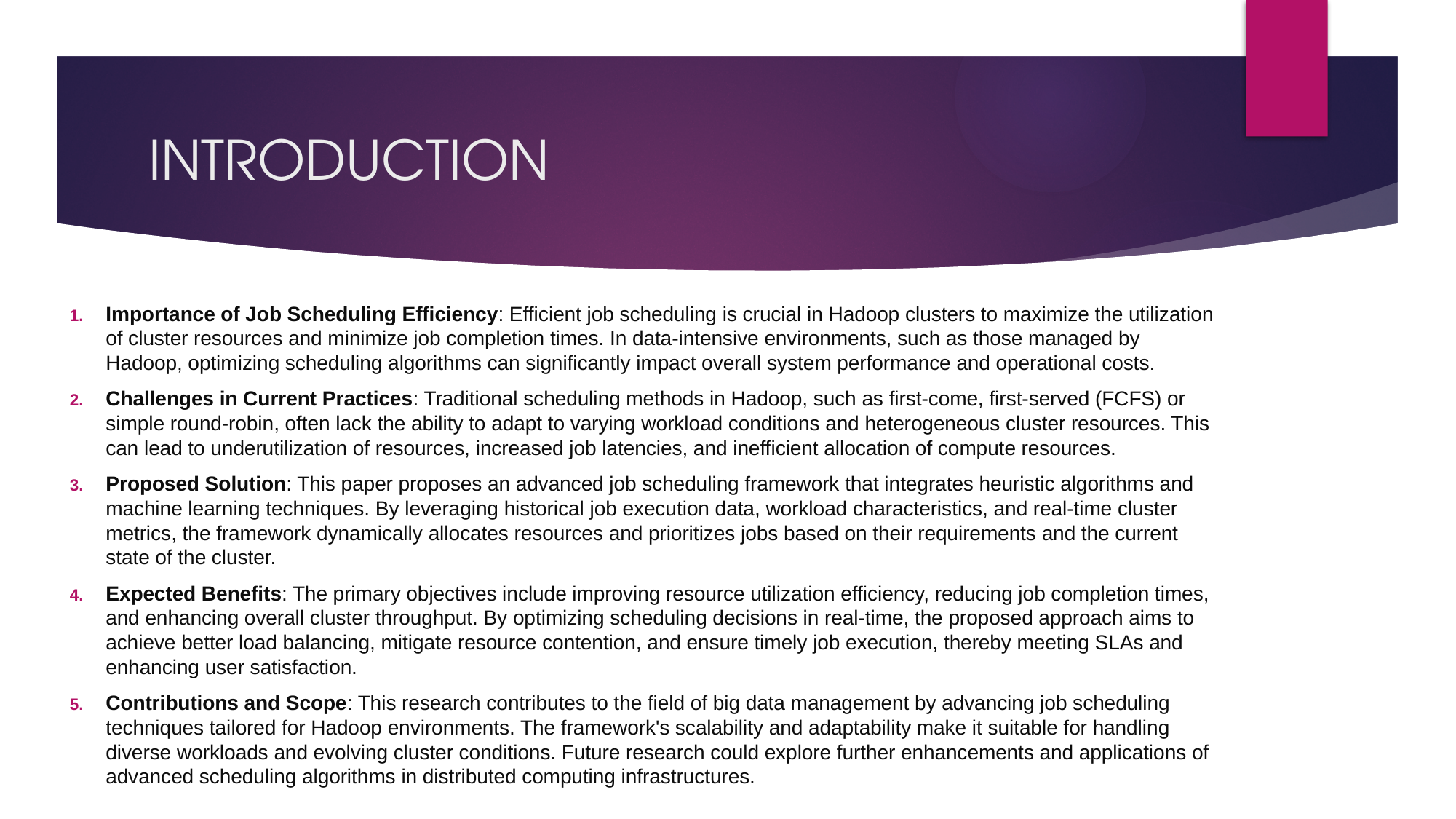

# INTRODUCTION
Importance of Job Scheduling Efficiency: Efficient job scheduling is crucial in Hadoop clusters to maximize the utilization of cluster resources and minimize job completion times. In data-intensive environments, such as those managed by Hadoop, optimizing scheduling algorithms can significantly impact overall system performance and operational costs.
Challenges in Current Practices: Traditional scheduling methods in Hadoop, such as first-come, first-served (FCFS) or simple round-robin, often lack the ability to adapt to varying workload conditions and heterogeneous cluster resources. This can lead to underutilization of resources, increased job latencies, and inefficient allocation of compute resources.
Proposed Solution: This paper proposes an advanced job scheduling framework that integrates heuristic algorithms and machine learning techniques. By leveraging historical job execution data, workload characteristics, and real-time cluster metrics, the framework dynamically allocates resources and prioritizes jobs based on their requirements and the current state of the cluster.
Expected Benefits: The primary objectives include improving resource utilization efficiency, reducing job completion times, and enhancing overall cluster throughput. By optimizing scheduling decisions in real-time, the proposed approach aims to achieve better load balancing, mitigate resource contention, and ensure timely job execution, thereby meeting SLAs and enhancing user satisfaction.
Contributions and Scope: This research contributes to the field of big data management by advancing job scheduling techniques tailored for Hadoop environments. The framework's scalability and adaptability make it suitable for handling diverse workloads and evolving cluster conditions. Future research could explore further enhancements and applications of advanced scheduling algorithms in distributed computing infrastructures.